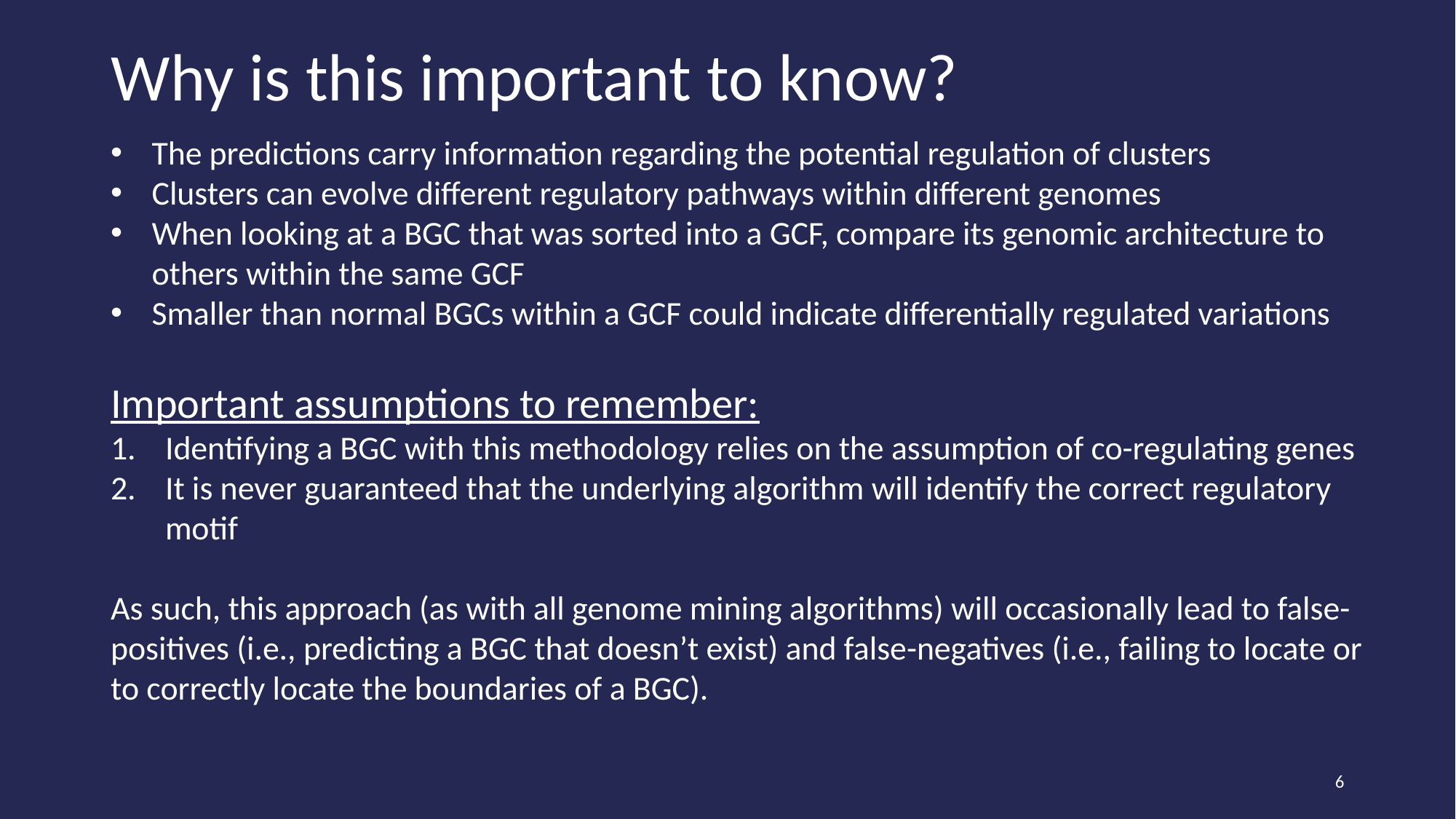

# Why is this important to know?
The predictions carry information regarding the potential regulation of clusters
Clusters can evolve different regulatory pathways within different genomes
When looking at a BGC that was sorted into a GCF, compare its genomic architecture to others within the same GCF
Smaller than normal BGCs within a GCF could indicate differentially regulated variations

Important assumptions to remember:
Identifying a BGC with this methodology relies on the assumption of co-regulating genes
It is never guaranteed that the underlying algorithm will identify the correct regulatory motif

As such, this approach (as with all genome mining algorithms) will occasionally lead to false-positives (i.e., predicting a BGC that doesn’t exist) and false-negatives (i.e., failing to locate or to correctly locate the boundaries of a BGC).

6